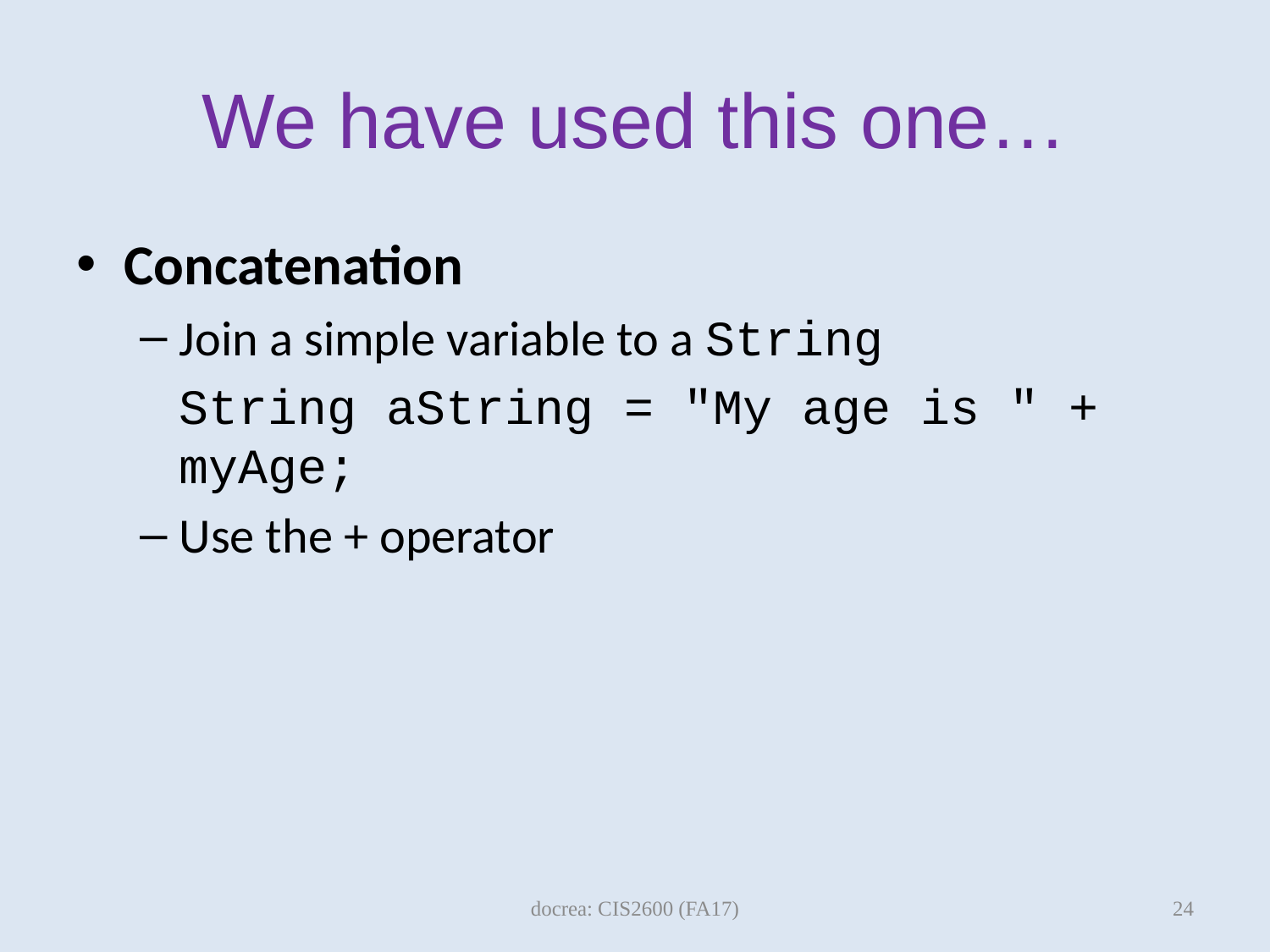

# We have used this one…
Concatenation
Join a simple variable to a String
	String aString = "My age is " + myAge;
Use the + operator
24
docrea: CIS2600 (FA17)